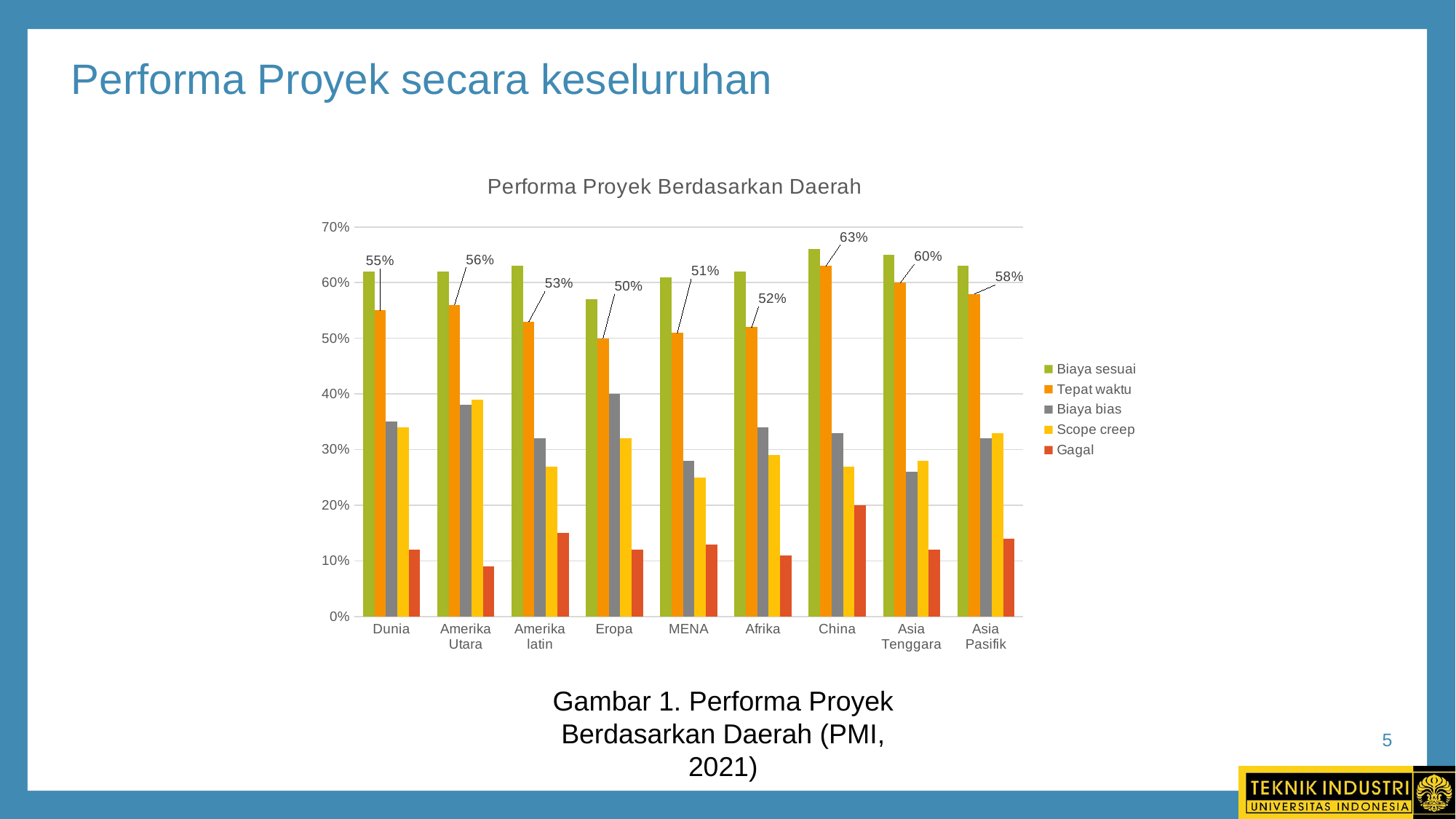

# Performa Proyek secara keseluruhan

### Chart: Performa Proyek Berdasarkan Daerah

| Category | Biaya sesuai | Tepat waktu | Biaya bias | Scope creep | Gagal |
|---|---|---|---|---|---|
| Dunia | 0.62 | 0.55 | 0.35 | 0.34 | 0.12 |
| Amerika Utara | 0.62 | 0.56 | 0.38 | 0.39 | 0.09 |
| Amerika latin | 0.63 | 0.53 | 0.32 | 0.27 | 0.15 |
| Eropa | 0.57 | 0.5 | 0.4 | 0.32 | 0.12 |
| MENA | 0.61 | 0.51 | 0.28 | 0.25 | 0.13 |
| Afrika | 0.62 | 0.52 | 0.34 | 0.29 | 0.11 |
| China | 0.66 | 0.63 | 0.33 | 0.27 | 0.2 |
| Asia Tenggara | 0.65 | 0.6 | 0.26 | 0.28 | 0.12 |
| Asia Pasifik | 0.63 | 0.58 | 0.32 | 0.33 | 0.14 |
Gambar 1. Performa Proyek Berdasarkan Daerah (PMI, 2021)
5